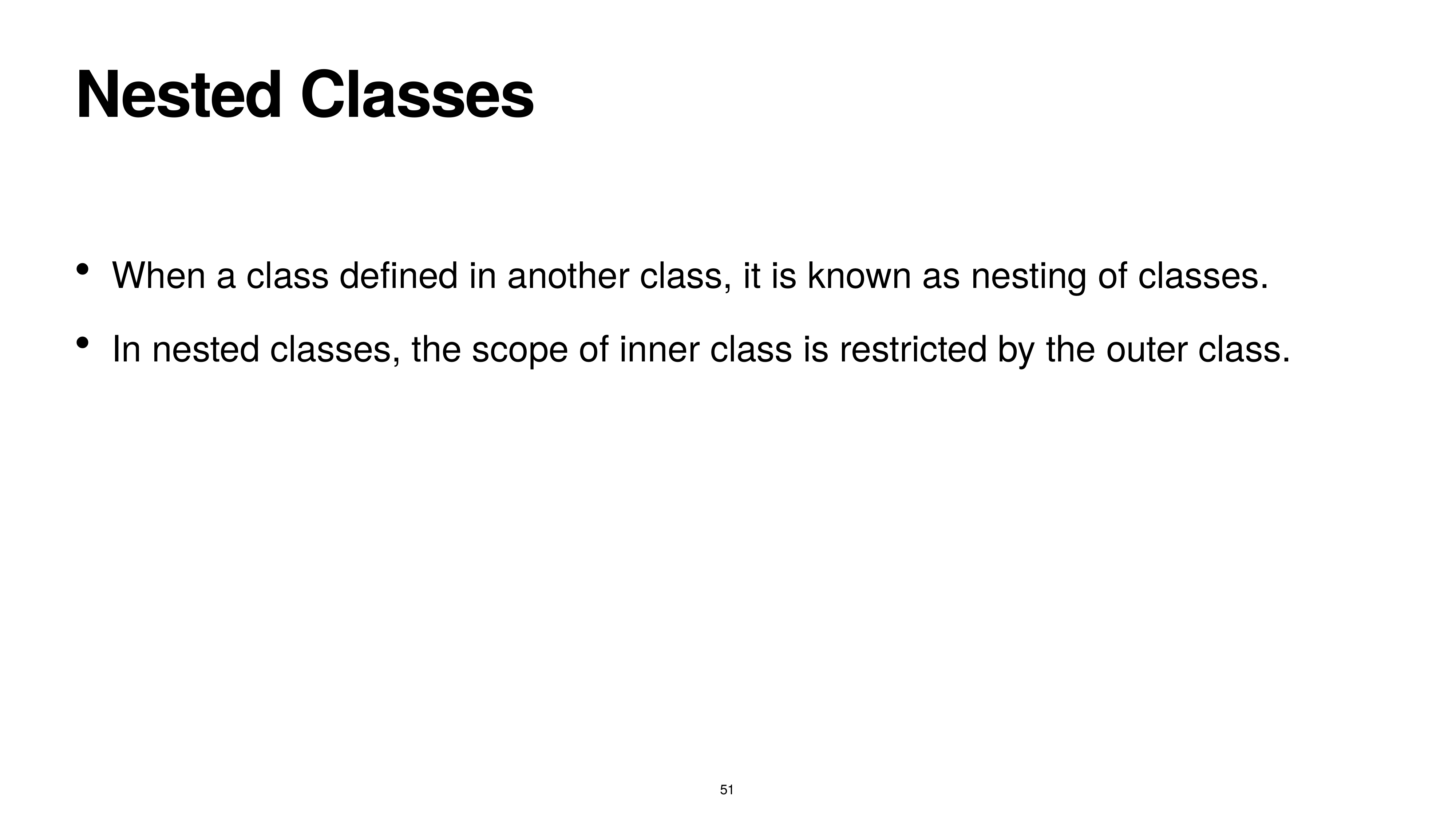

# Nested Classes

When a class defined in another class, it is known as nesting of classes.
In nested classes, the scope of inner class is restricted by the outer class.
51